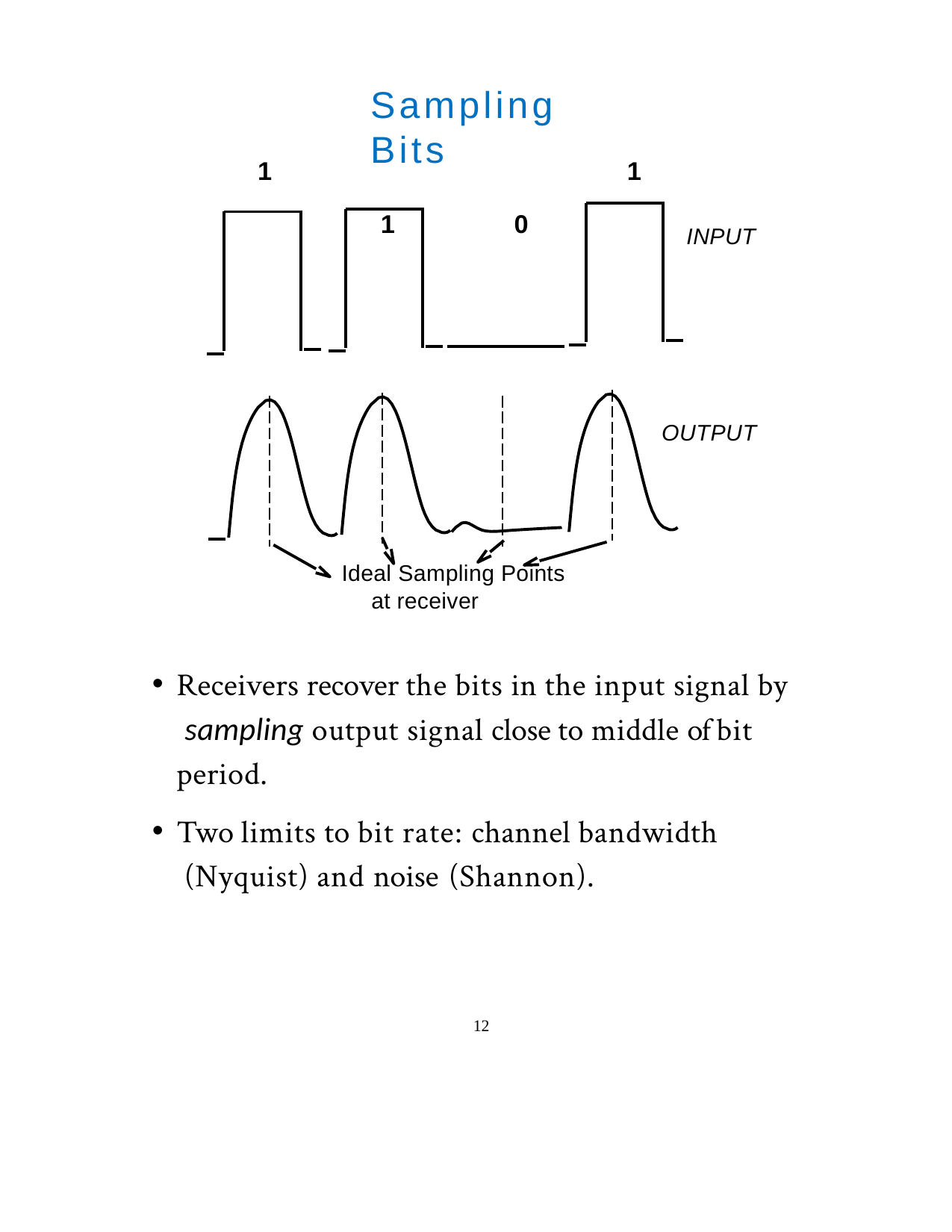

Sampling Bits

1	0
1
1

INPUT

OUTPUT

Ideal Sampling Points  at receiver

Receivers recover the bits in the input signal by  sampling output signal close to middle of bit  period.
Two limits to bit rate: channel bandwidth  (Nyquist) and noise (Shannon).

12